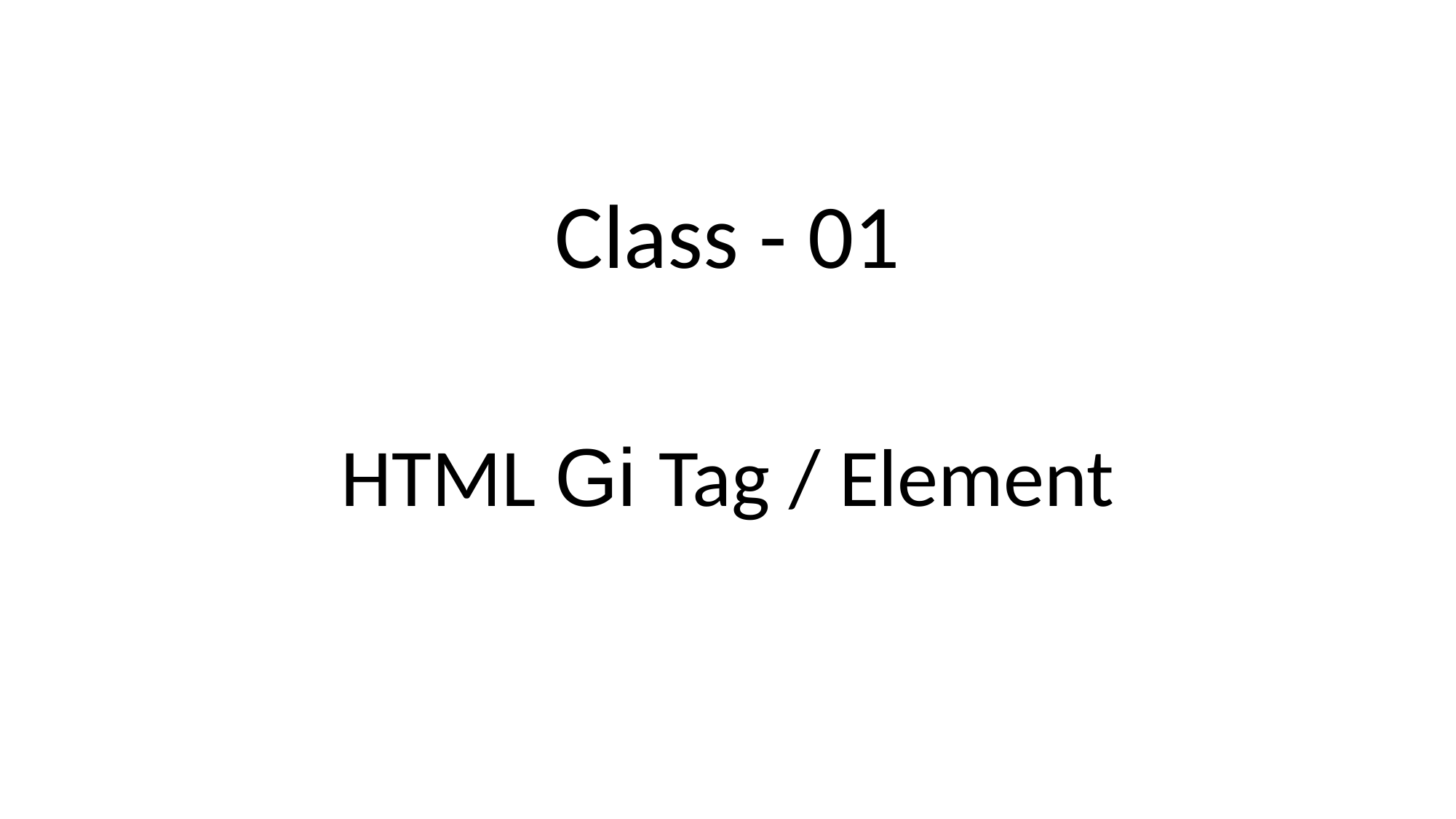

# Class - 01
HTML Gi Tag / Element